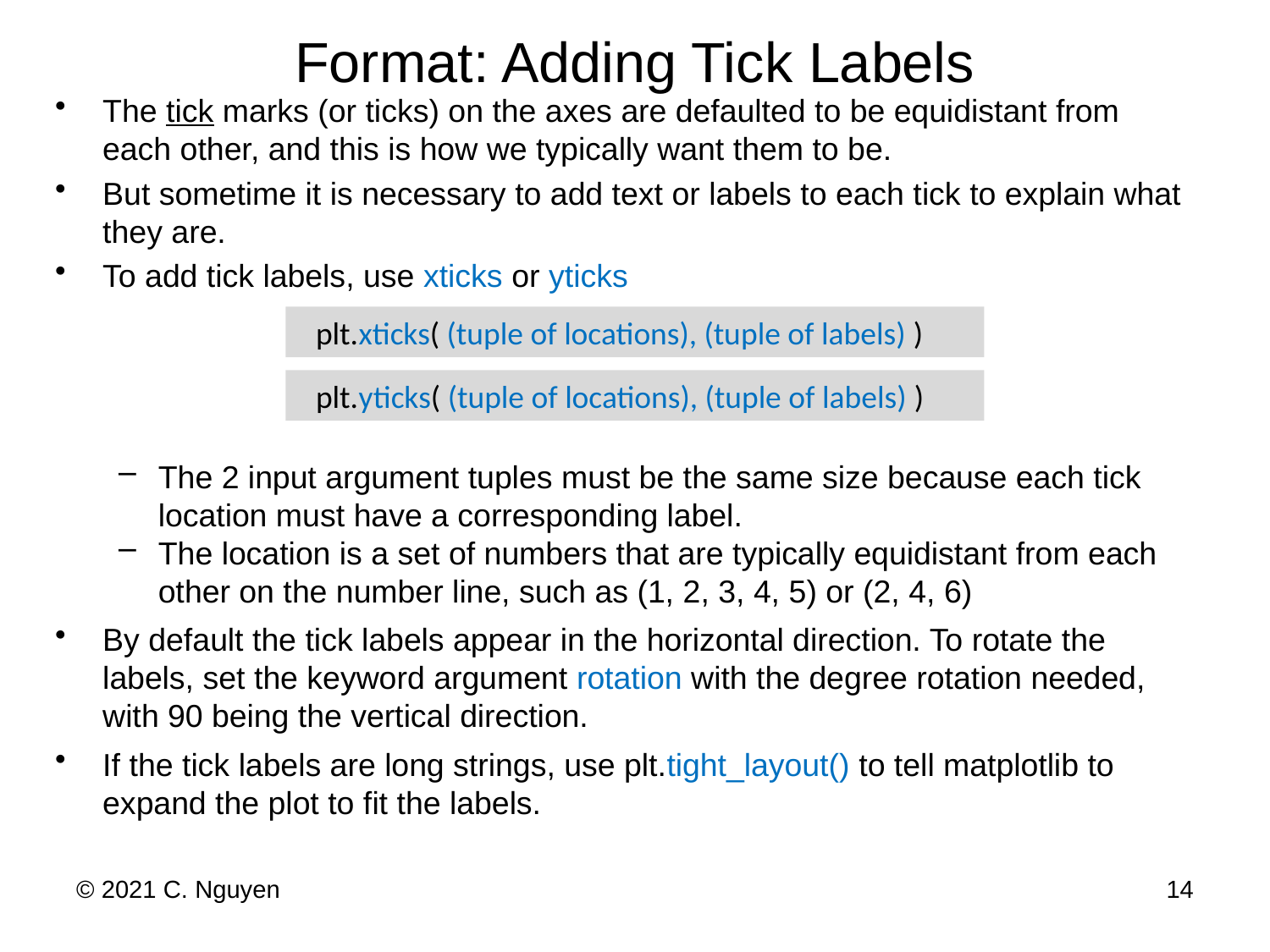

# Format: Adding Tick Labels
The tick marks (or ticks) on the axes are defaulted to be equidistant from each other, and this is how we typically want them to be.
But sometime it is necessary to add text or labels to each tick to explain what they are.
To add tick labels, use xticks or yticks

The 2 input argument tuples must be the same size because each tick location must have a corresponding label.
The location is a set of numbers that are typically equidistant from each other on the number line, such as (1, 2, 3, 4, 5) or (2, 4, 6)
By default the tick labels appear in the horizontal direction. To rotate the labels, set the keyword argument rotation with the degree rotation needed, with 90 being the vertical direction.
If the tick labels are long strings, use plt.tight_layout() to tell matplotlib to expand the plot to fit the labels.

  plt.xticks( (tuple of locations), (tuple of labels) )
  plt.yticks( (tuple of locations), (tuple of labels) )
© 2021 C. Nguyen
14